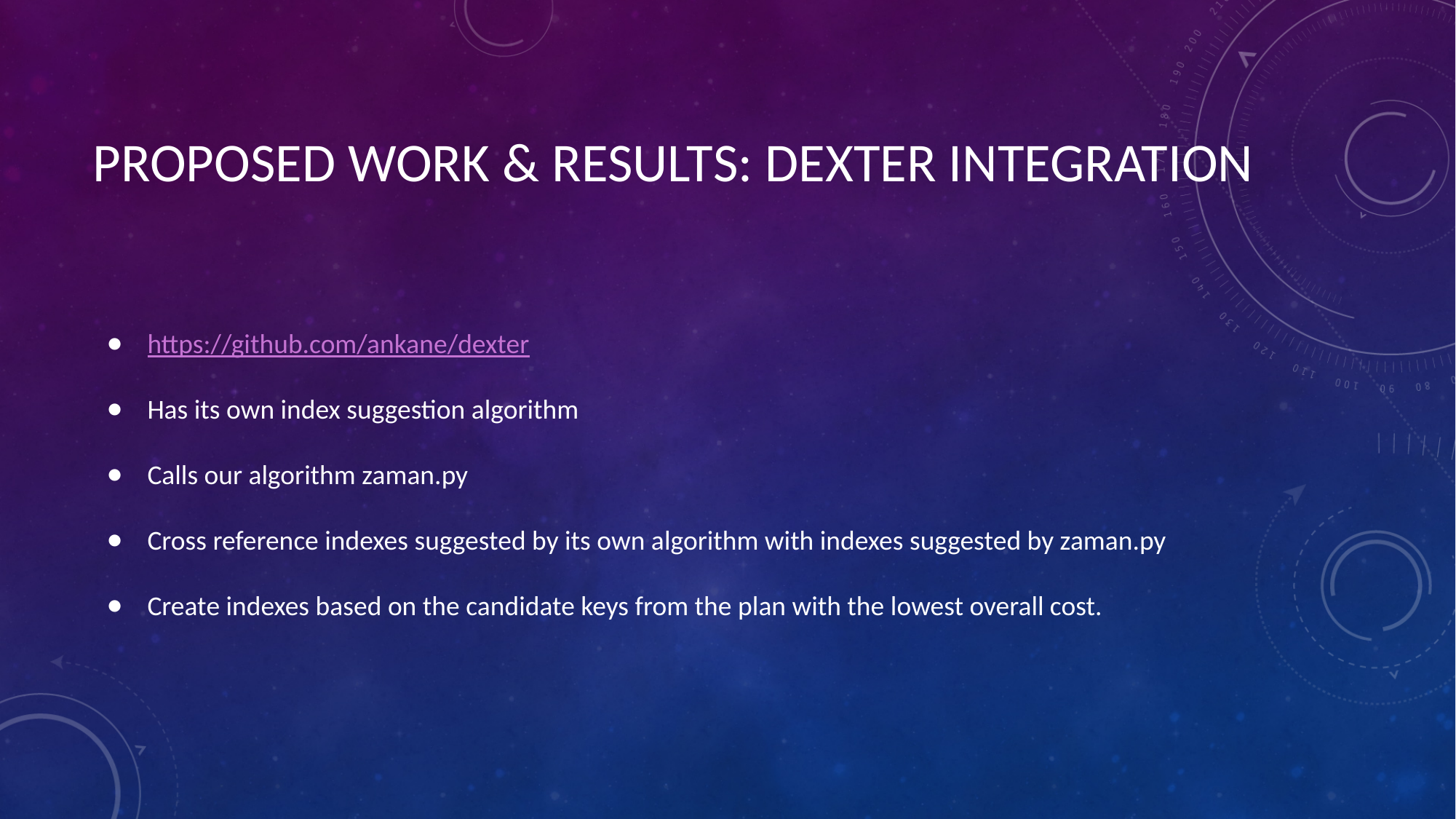

# PROPOSED WORK & RESULTS: DEXTER INTEGRATION
https://github.com/ankane/dexter

Has its own index suggestion algorithm

Calls our algorithm zaman.py

Cross reference indexes suggested by its own algorithm with indexes suggested by zaman.py

Create indexes based on the candidate keys from the plan with the lowest overall cost.